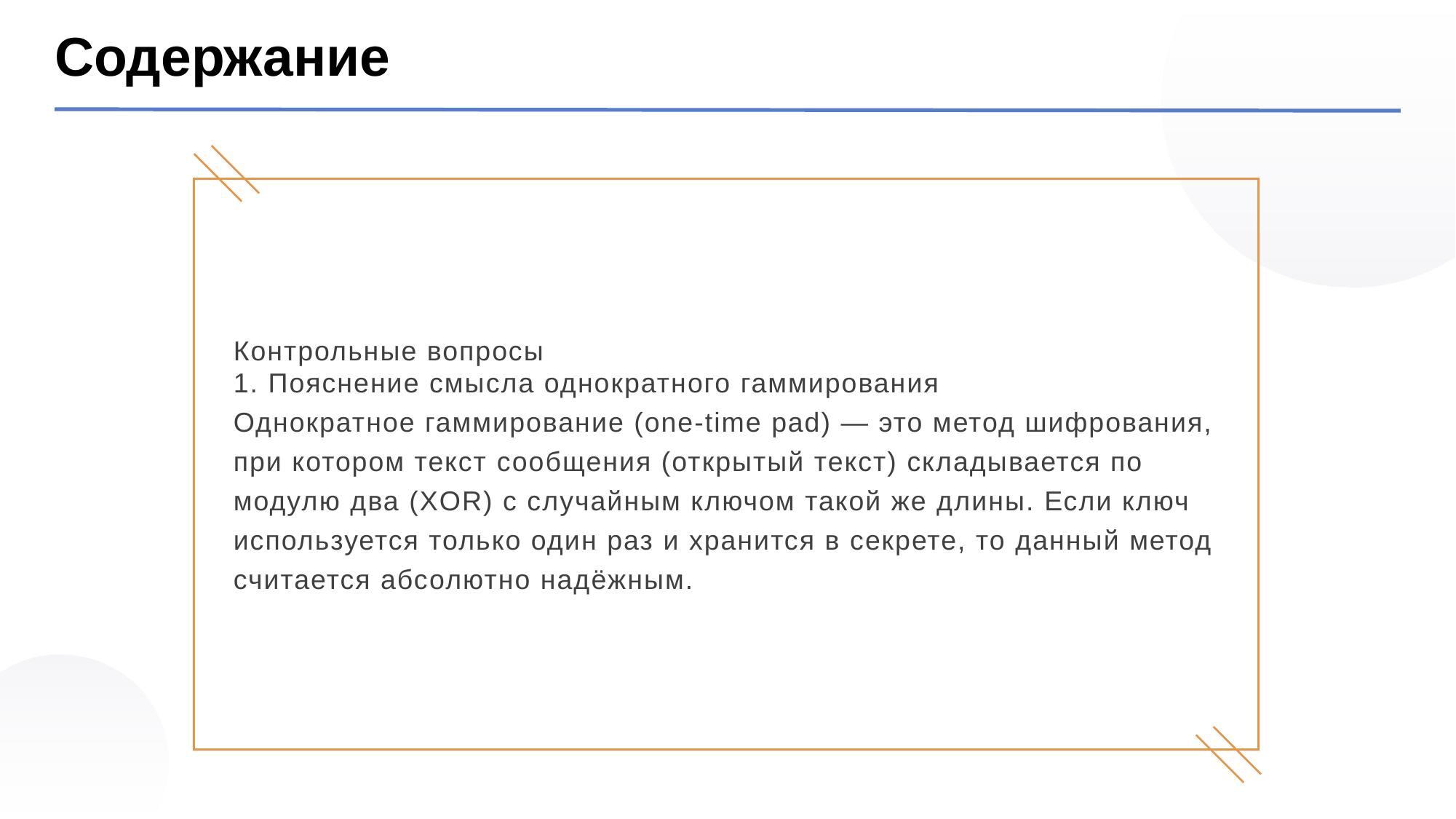

Содержание

Контрольные вопросы
1. Пояснение смысла однократного гаммирования
Однократное гаммирование (one-time pad) — это метод шифрования, при котором текст сообщения (открытый текст) складывается по модулю два (XOR) с случайным ключом такой же длины. Если ключ используется только один раз и хранится в секрете, то данный метод считается абсолютно надёжным.